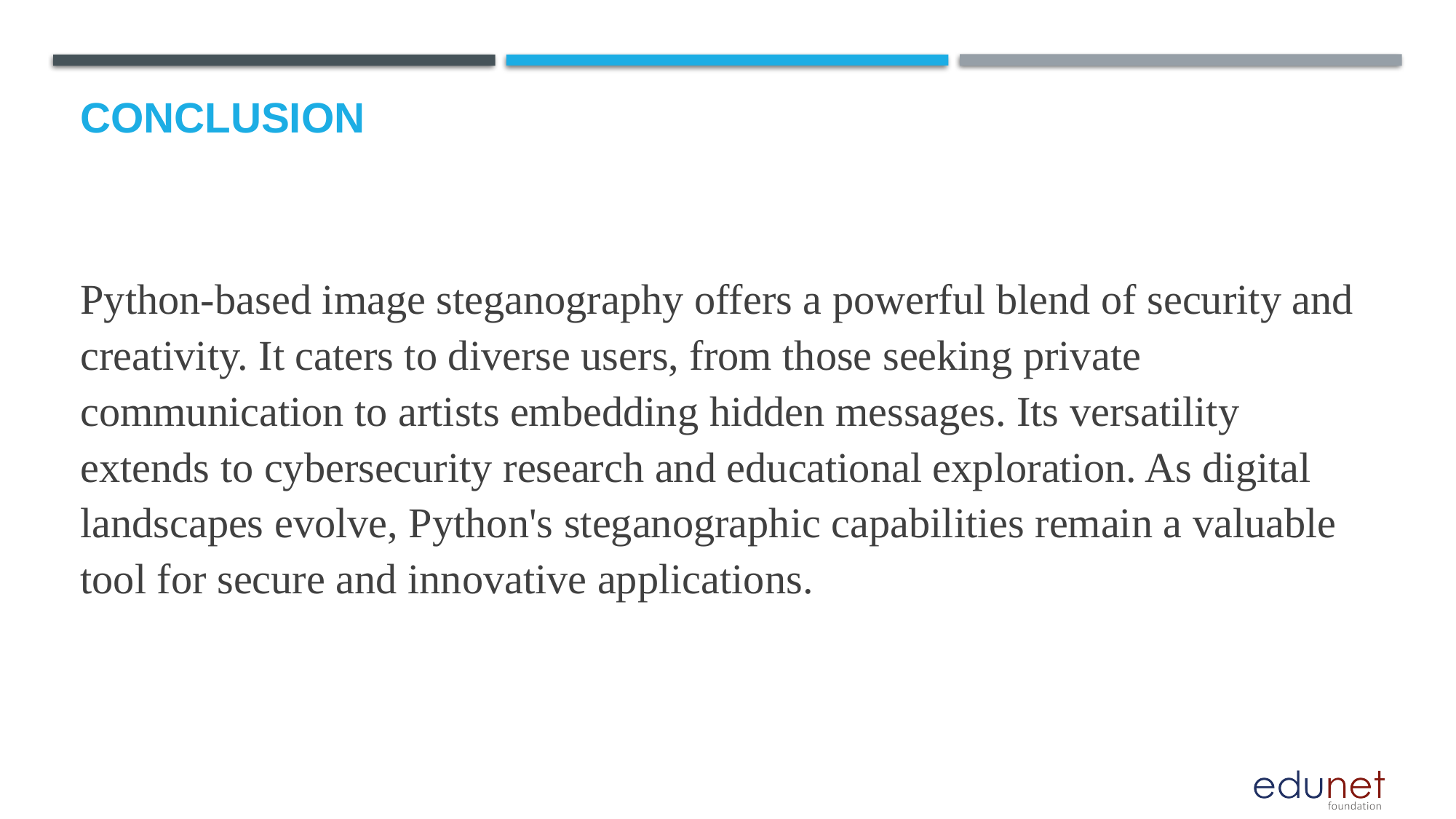

# Conclusion
Python-based image steganography offers a powerful blend of security and creativity. It caters to diverse users, from those seeking private communication to artists embedding hidden messages. Its versatility extends to cybersecurity research and educational exploration. As digital landscapes evolve, Python's steganographic capabilities remain a valuable tool for secure and innovative applications.